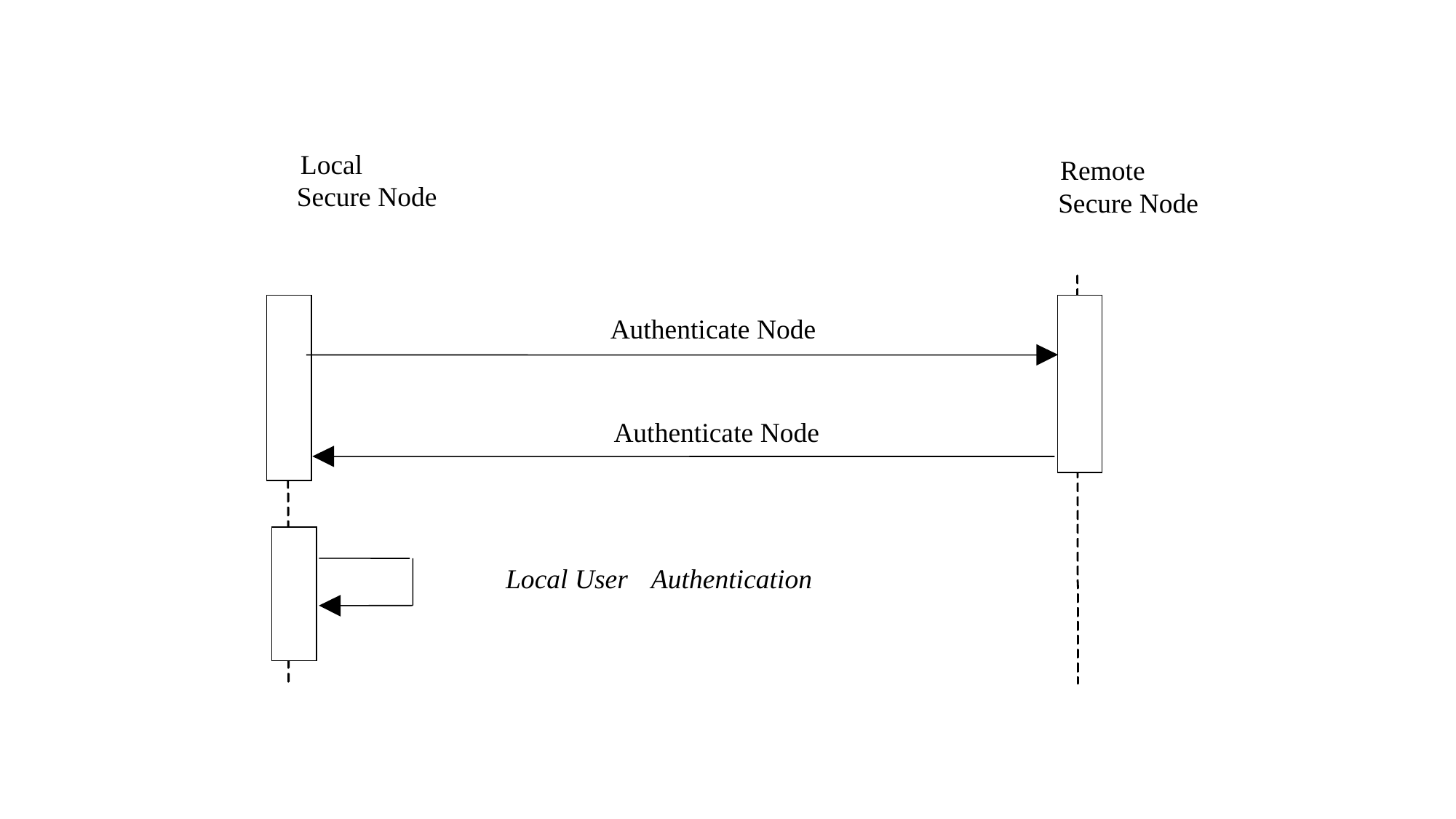

Local

Remote

Secure Node

Secure Node

Authenticate Node

Authenticate Node

Local User

Authentication